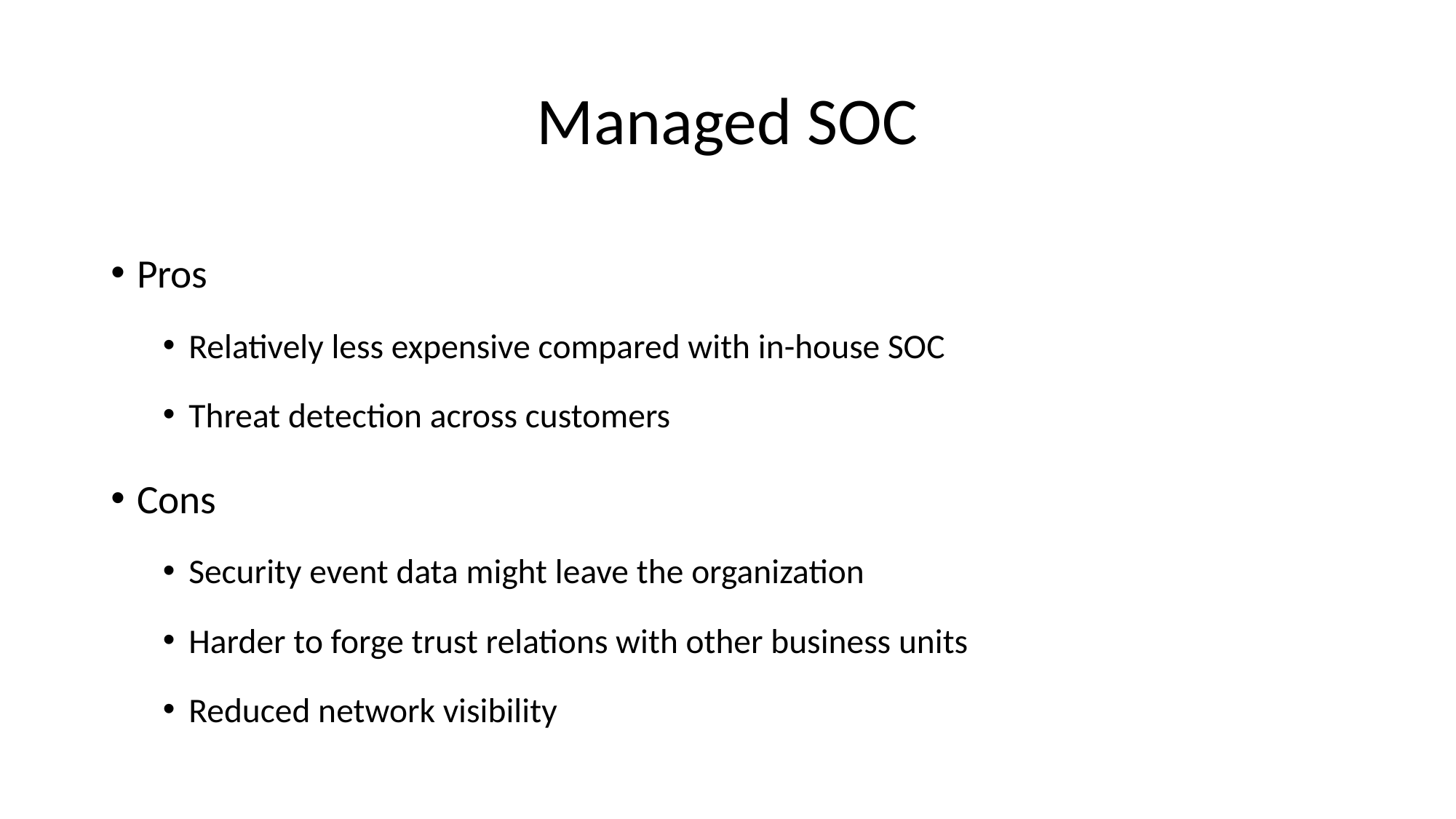

# Managed SOC
Pros
Relatively less expensive compared with in-house SOC
Threat detection across customers
Cons
Security event data might leave the organization
Harder to forge trust relations with other business units
Reduced network visibility